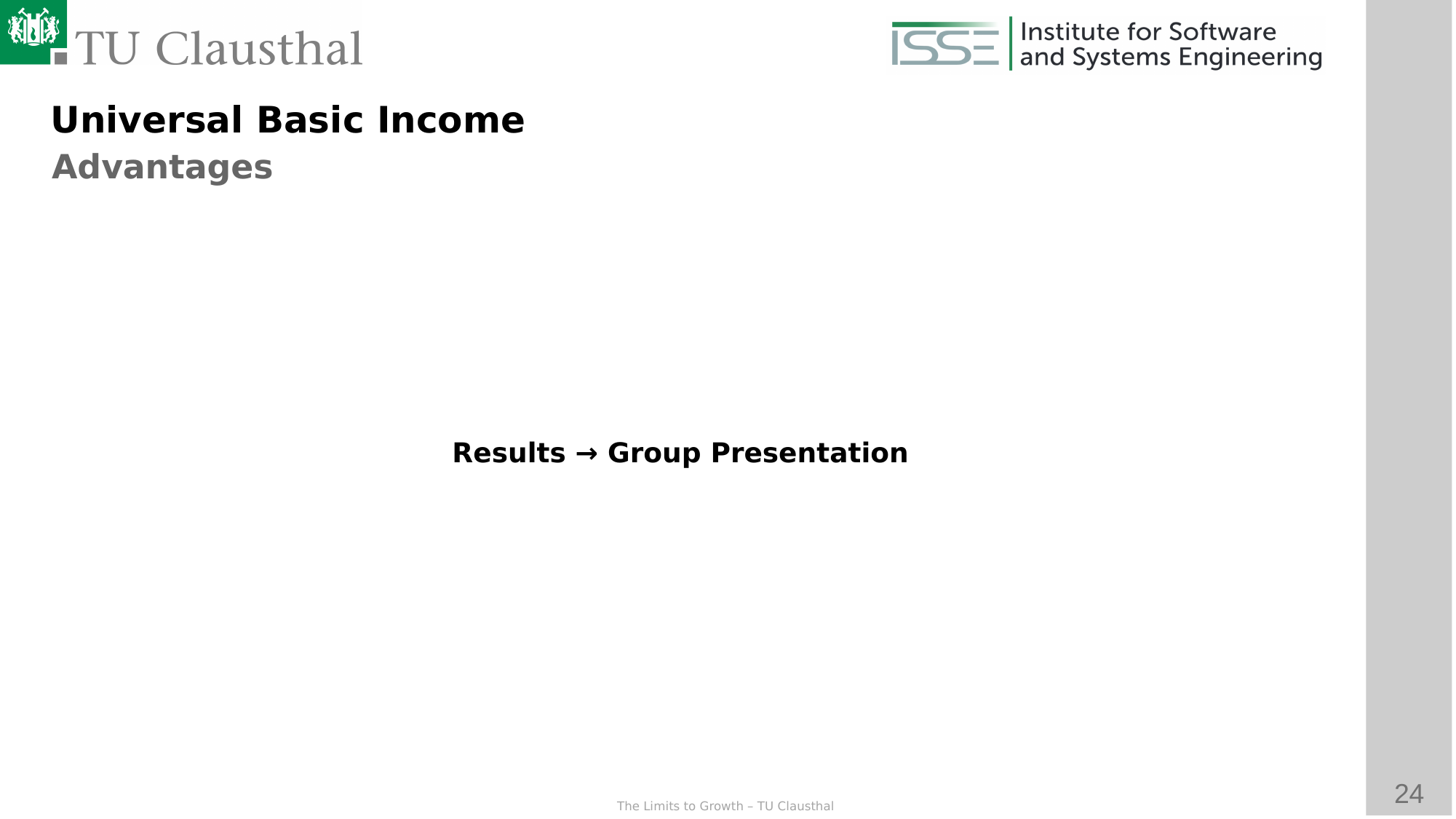

Universal Basic Income
Advantages
Results → Group Presentation